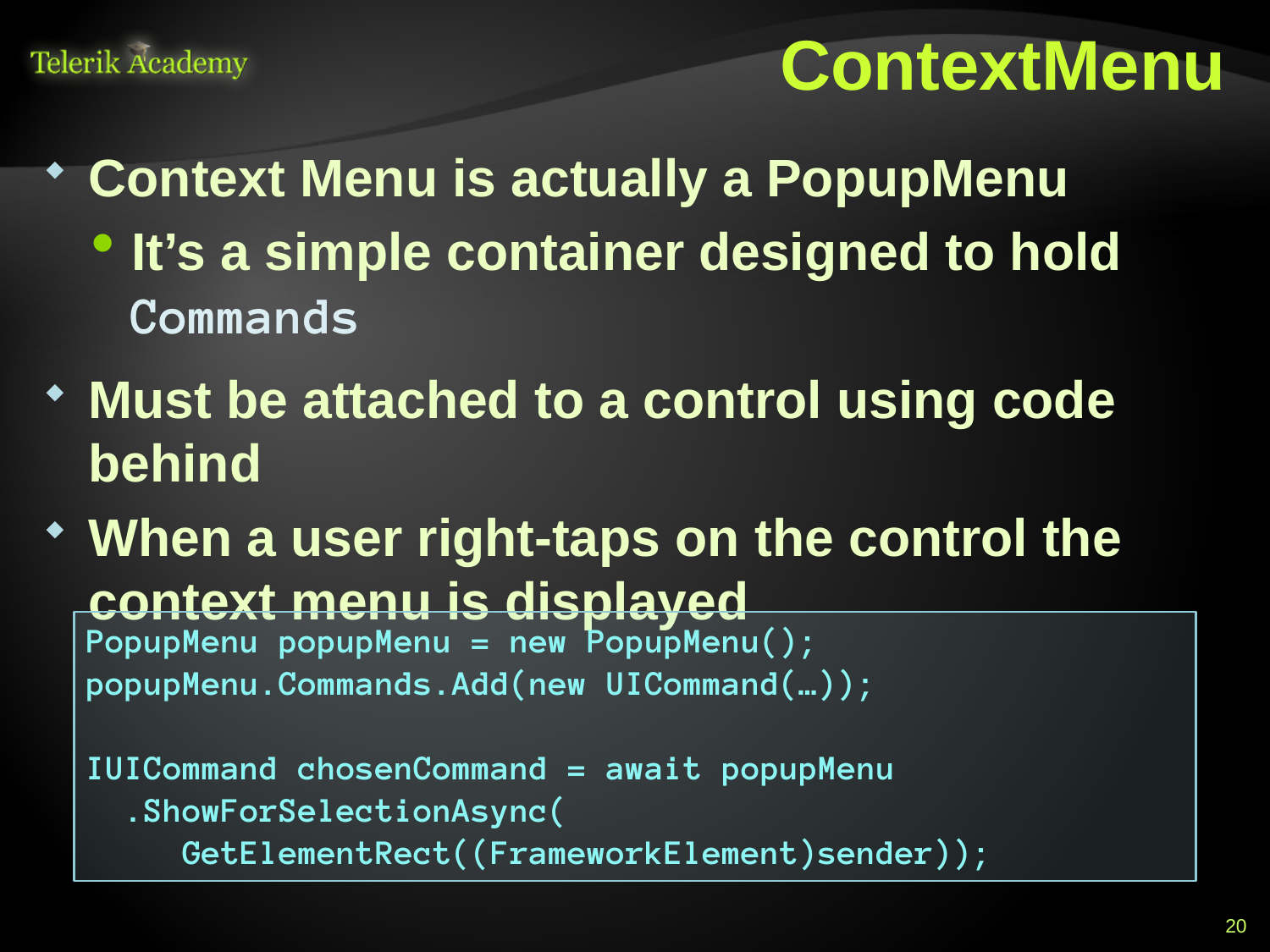

# ContextMenu
Context Menu is actually a PopupMenu
It’s a simple container designed to hold Commands
Must be attached to a control using code behind
When a user right-taps on the control the context menu is displayed
PopupMenu popupMenu = new PopupMenu();
popupMenu.Commands.Add(new UICommand(…));

IUICommand chosenCommand = await popupMenu
  .ShowForSelectionAsync(
     GetElementRect((FrameworkElement)sender));
20